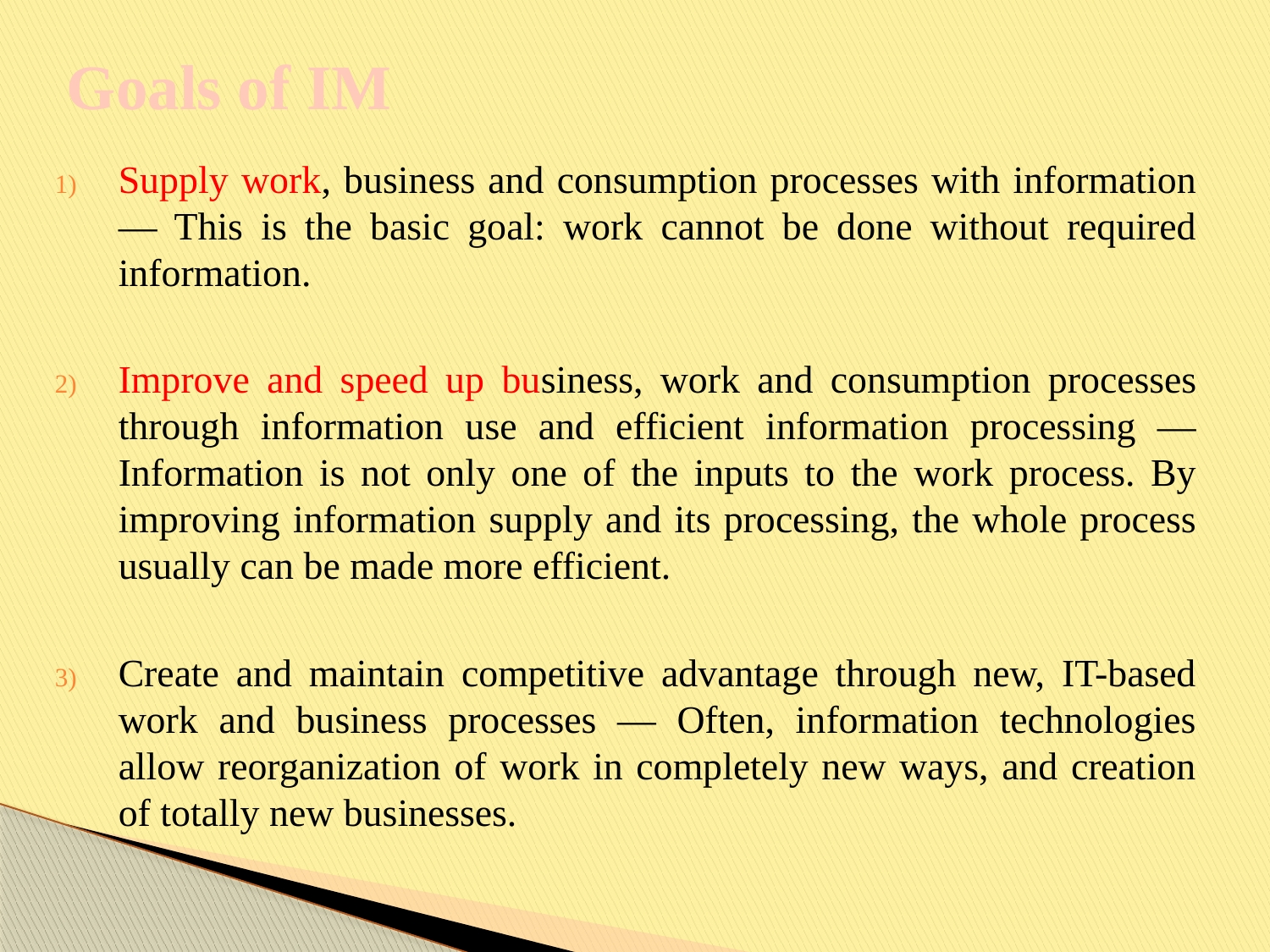

# Goals of IM
Supply work, business and consumption processes with information — This is the basic goal: work cannot be done without required information.

Improve and speed up business, work and consumption processes through information use and efficient information processing — Information is not only one of the inputs to the work process. By improving information supply and its processing, the whole process usually can be made more efficient.

Create and maintain competitive advantage through new, IT-based work and business processes — Often, information technologies allow reorganization of work in completely new ways, and creation of totally new businesses.